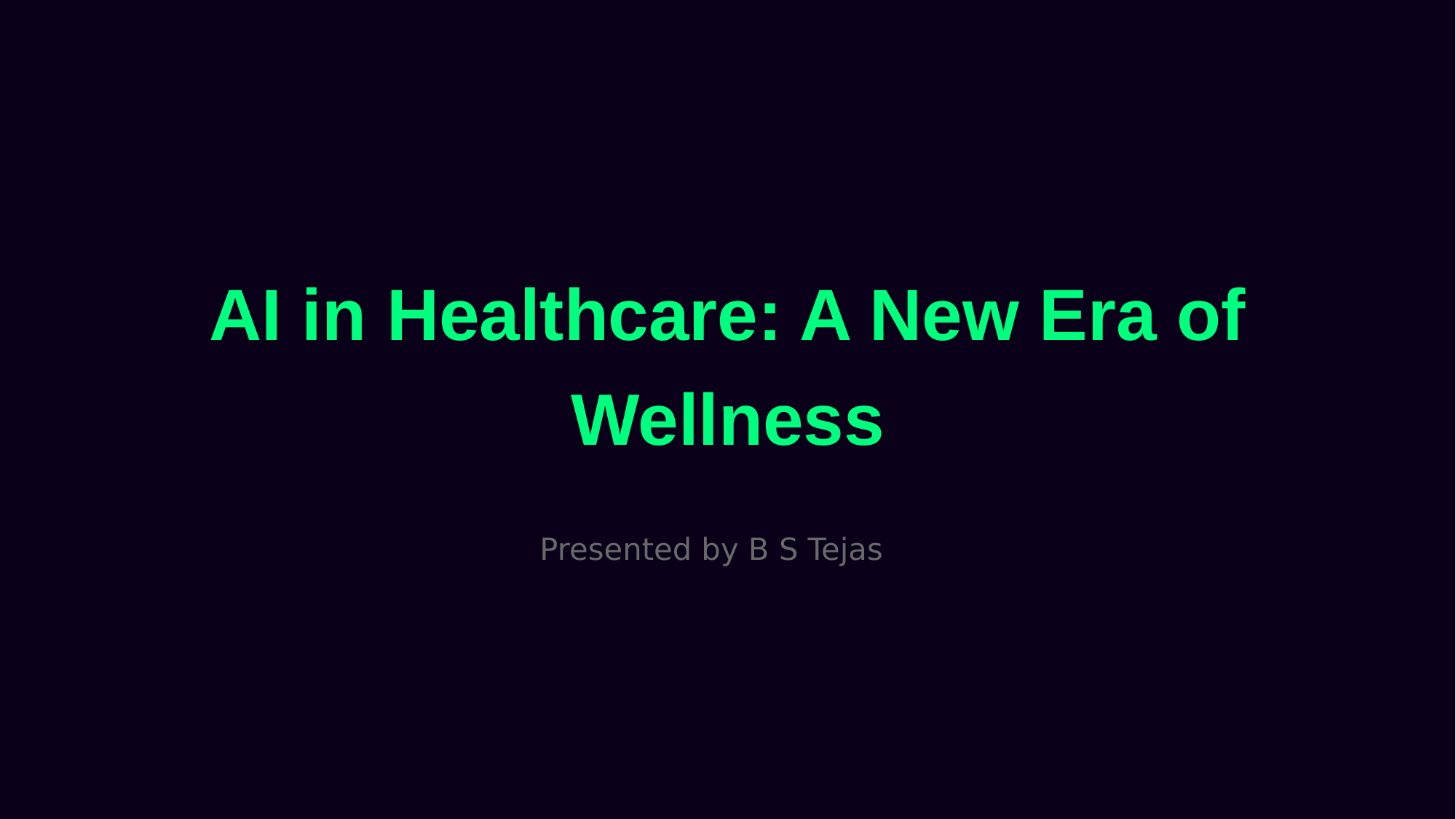

AI in Healthcare: A New Era of Wellness
Presented by B S Tejas